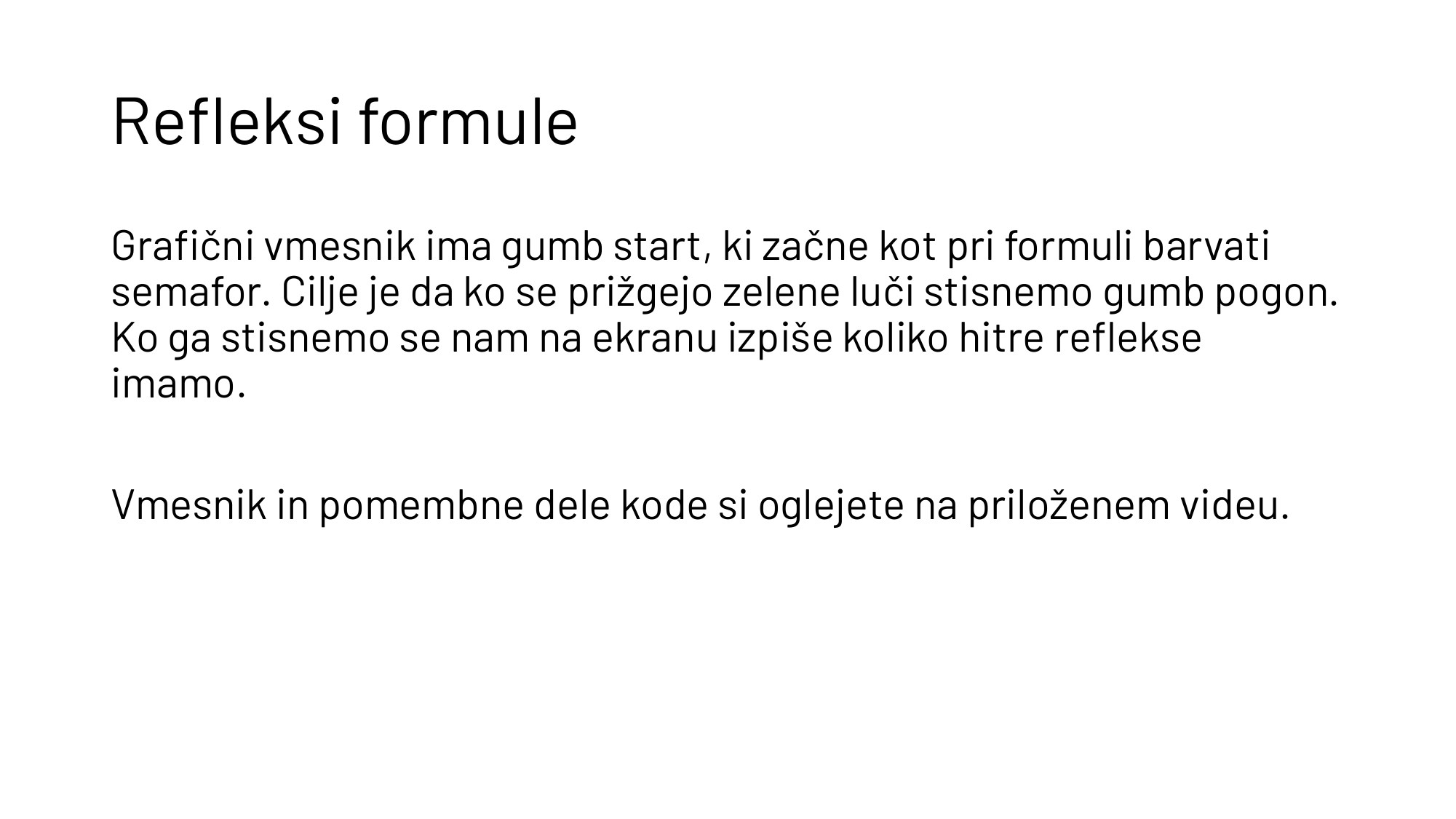

# Refleksi formule
Grafični vmesnik ima gumb start, ki začne kot pri formuli barvati semafor. Cilje je da ko se prižgejo zelene luči stisnemo gumb pogon. Ko ga stisnemo se nam na ekranu izpiše koliko hitre reflekse imamo.

Vmesnik in pomembne dele kode si oglejete na priloženem videu.